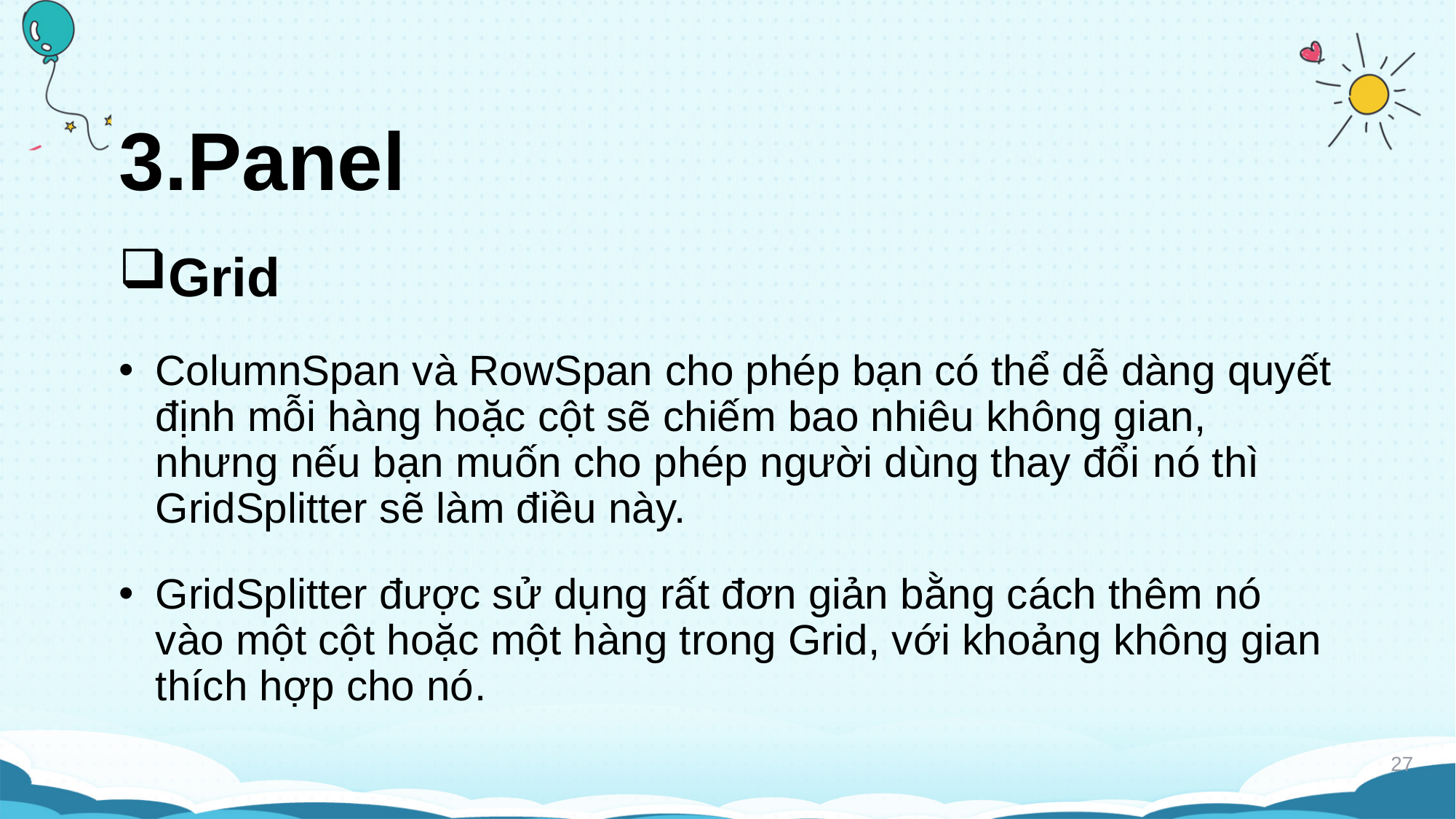

# 3.Panel
Grid
ColumnSpan và RowSpan cho phép bạn có thể dễ dàng quyết định mỗi hàng hoặc cột sẽ chiếm bao nhiêu không gian, nhưng nếu bạn muốn cho phép người dùng thay đổi nó thì GridSplitter sẽ làm điều này.
GridSplitter được sử dụng rất đơn giản bằng cách thêm nó vào một cột hoặc một hàng trong Grid, với khoảng không gian thích hợp cho nó.

27